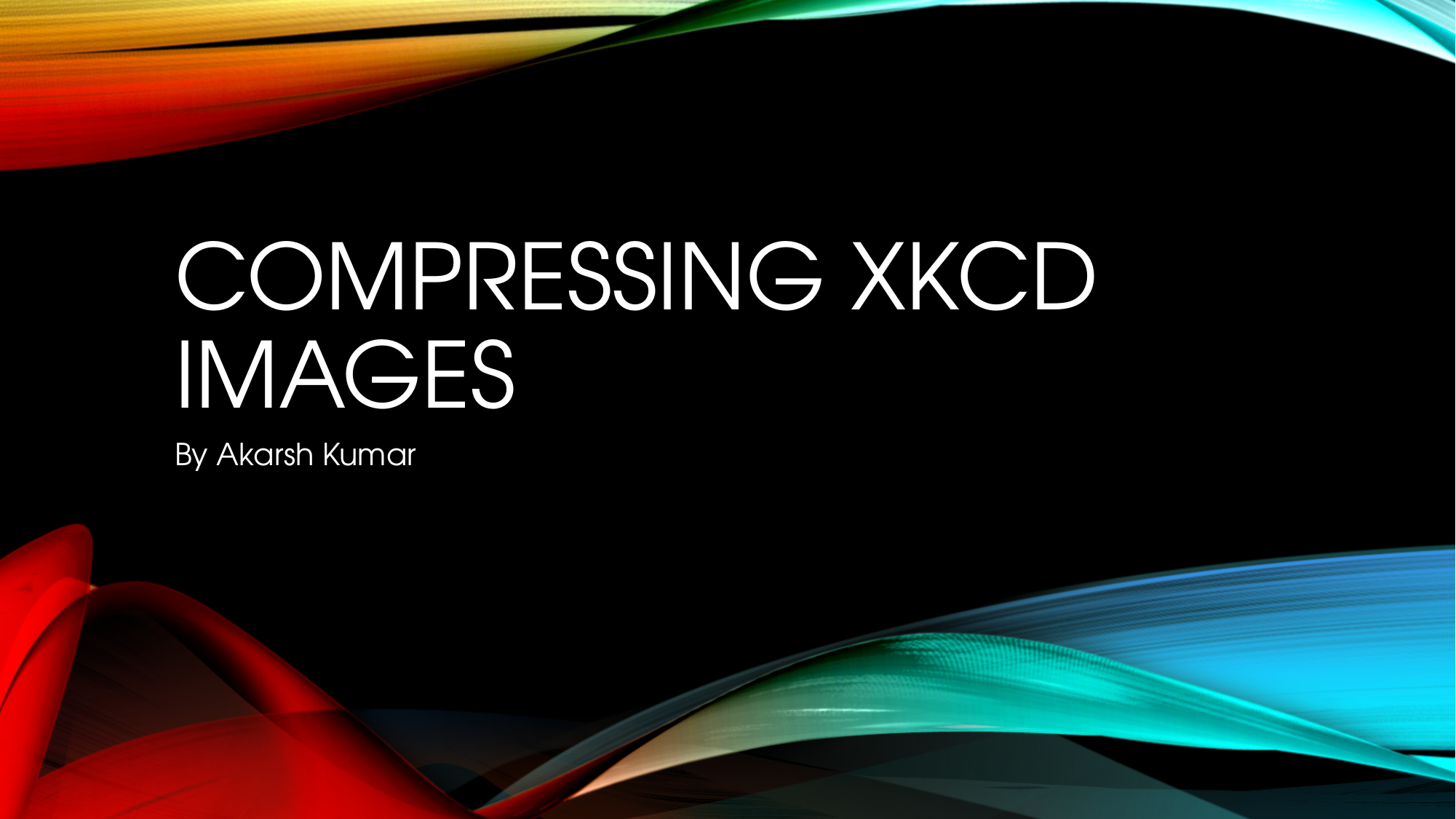

# Compressing XKCD Images
By Akarsh Kumar